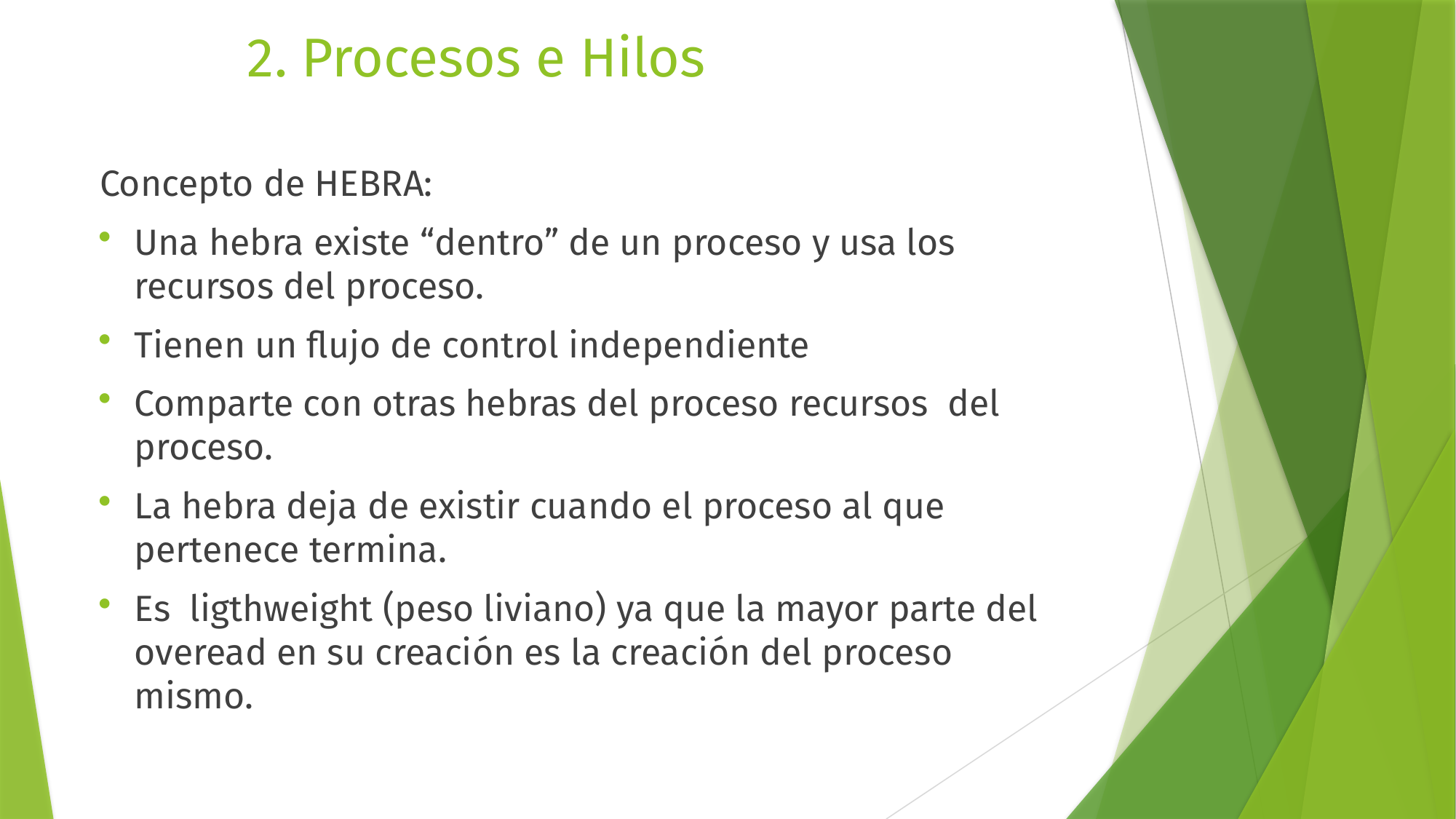

# 2. Procesos e Hilos
Concepto de HEBRA:
Una hebra existe “dentro” de un proceso y usa los recursos del proceso.
Tienen un flujo de control independiente
Comparte con otras hebras del proceso recursos  del proceso.
La hebra deja de existir cuando el proceso al que pertenece termina.
Es  ligthweight (peso liviano) ya que la mayor parte del overead en su creación es la creación del proceso mismo.